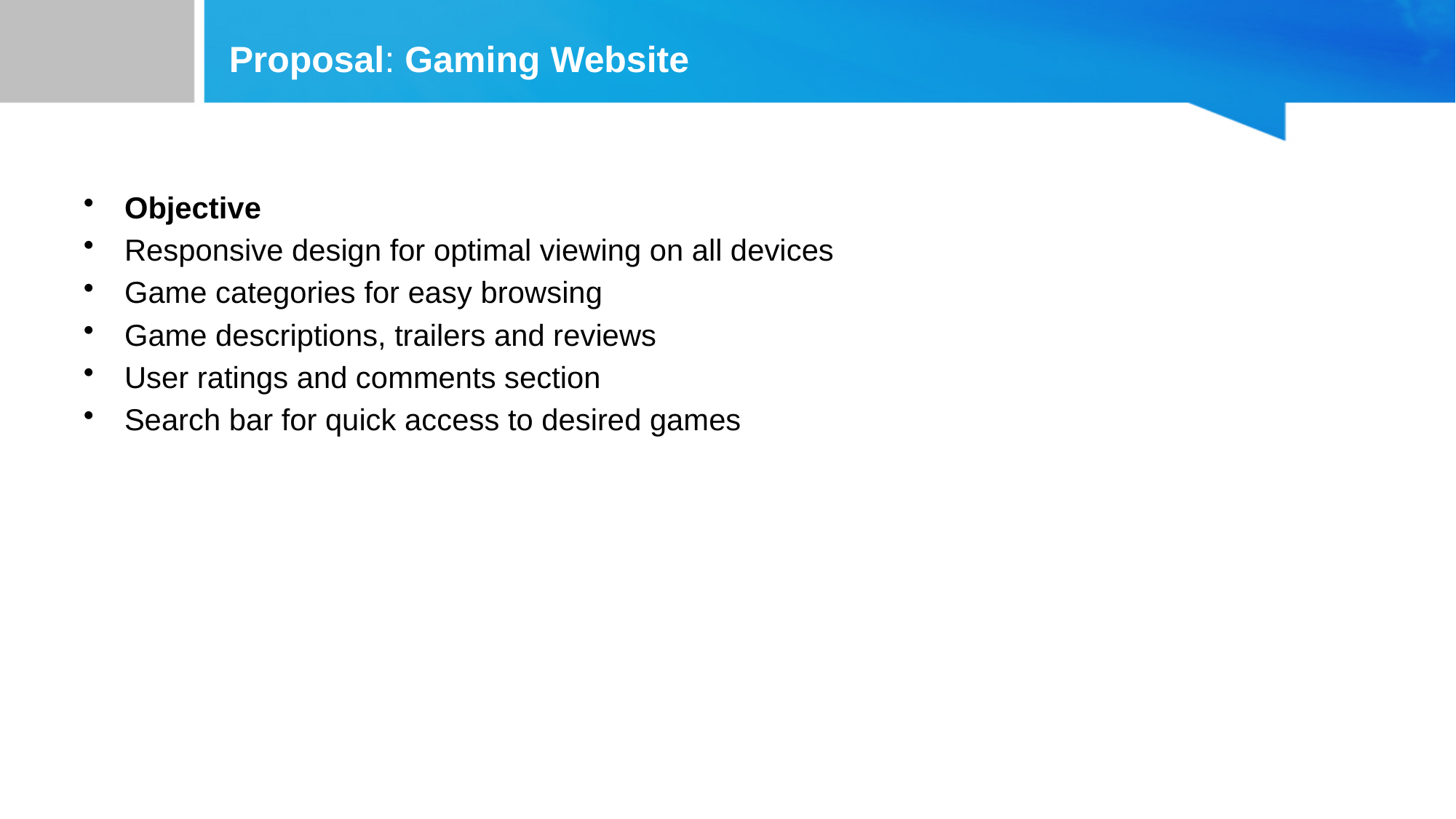

# Proposal: Gaming Website

Objective
Responsive design for optimal viewing on all devices
Game categories for easy browsing
Game descriptions, trailers and reviews
User ratings and comments section
Search bar for quick access to desired games